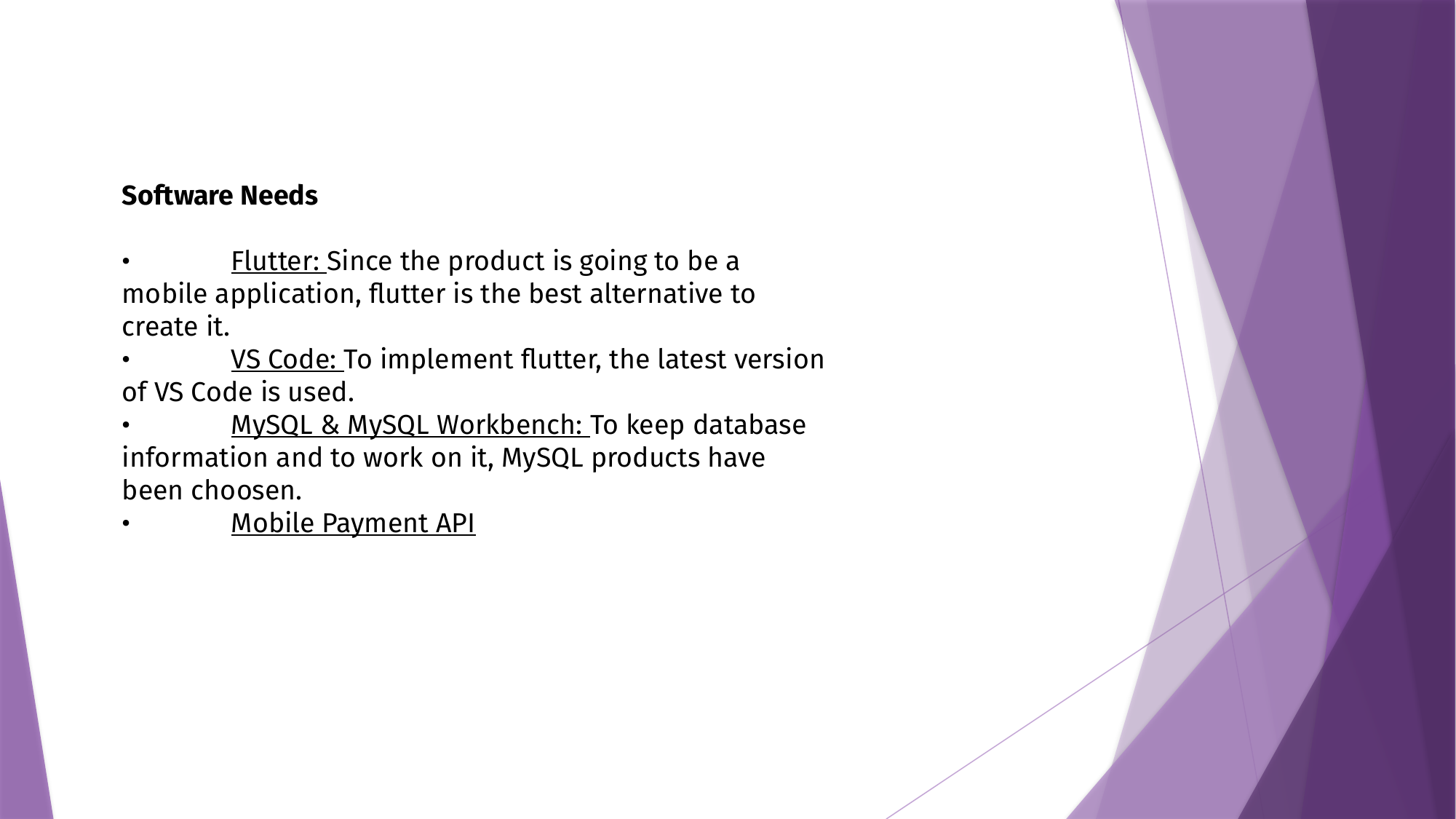

Software Needs

•	Flutter: Since the product is going to be a mobile application, flutter is the best alternative to create it.
•	VS Code: To implement flutter, the latest version of VS Code is used.
•	MySQL & MySQL Workbench: To keep database information and to work on it, MySQL products have been choosen.
•	Mobile Payment API